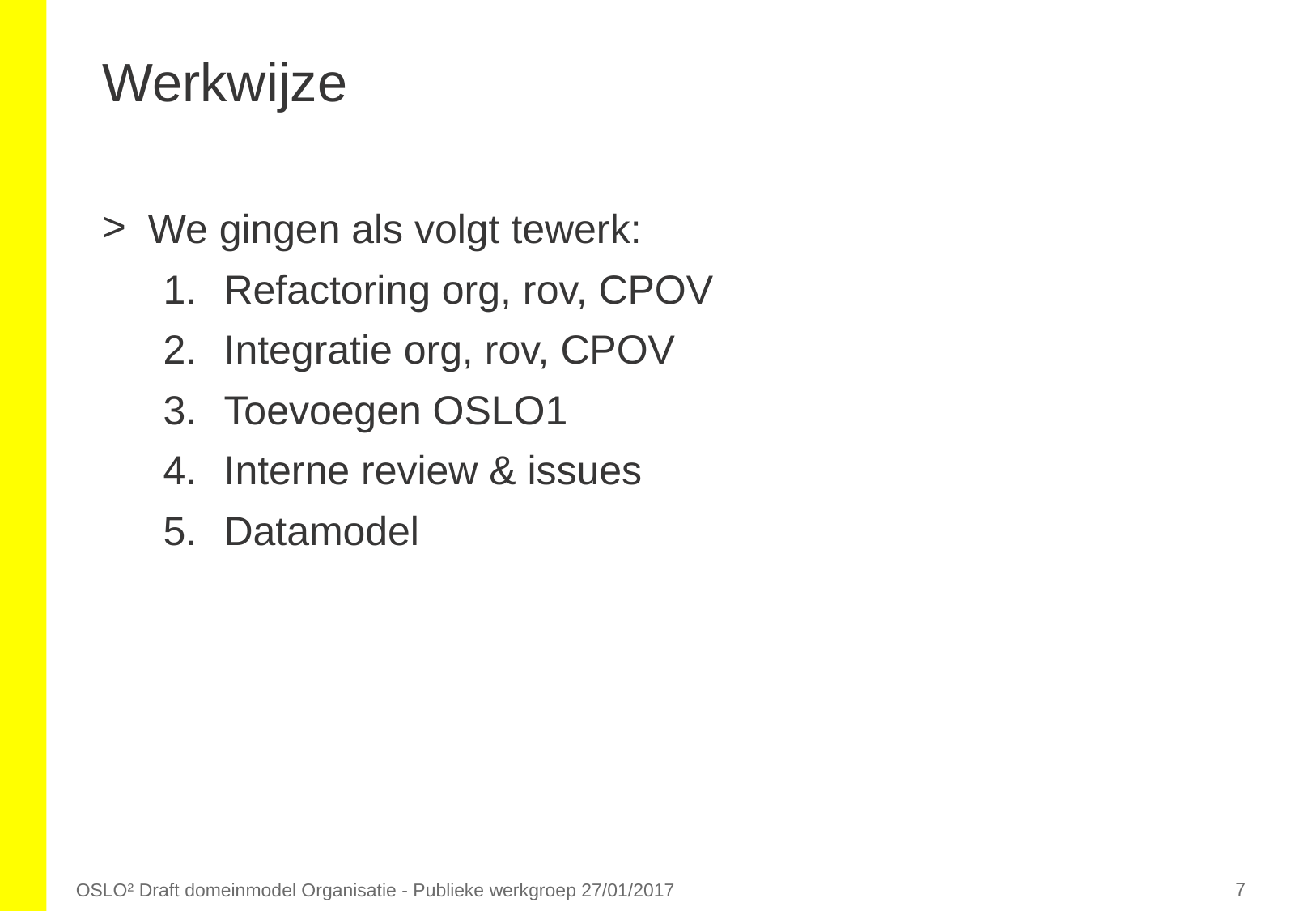

# Werkwijze
We gingen als volgt tewerk:
Refactoring org, rov, CPOV
Integratie org, rov, CPOV
Toevoegen OSLO1
Interne review & issues
Datamodel

7
OSLO² Draft domeinmodel Organisatie - Publieke werkgroep 27/01/2017